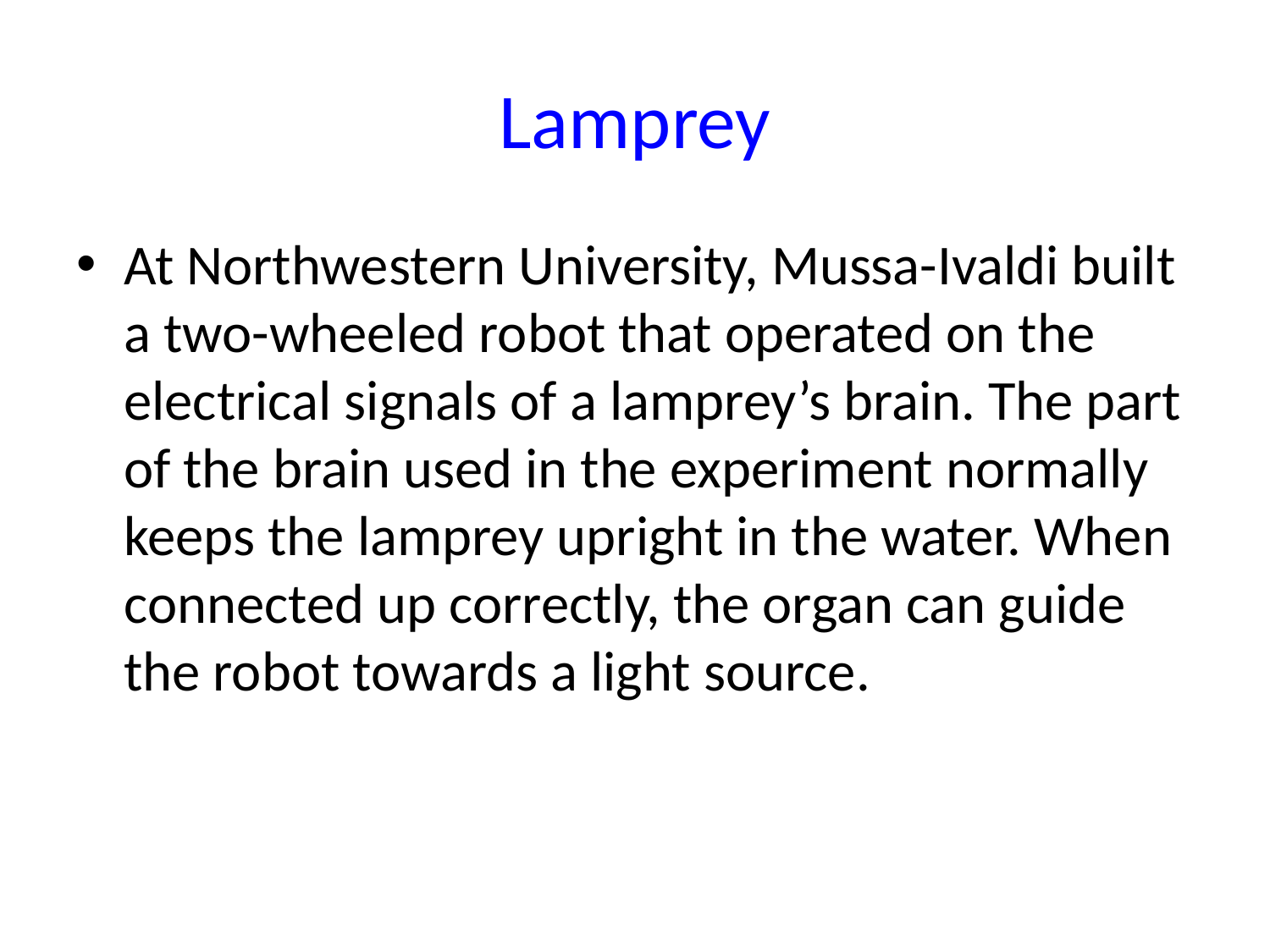

# Lamprey
At Northwestern University, Mussa-Ivaldi built a two-wheeled robot that operated on the electrical signals of a lamprey’s brain. The part of the brain used in the experiment normally keeps the lamprey upright in the water. When connected up correctly, the organ can guide the robot towards a light source.